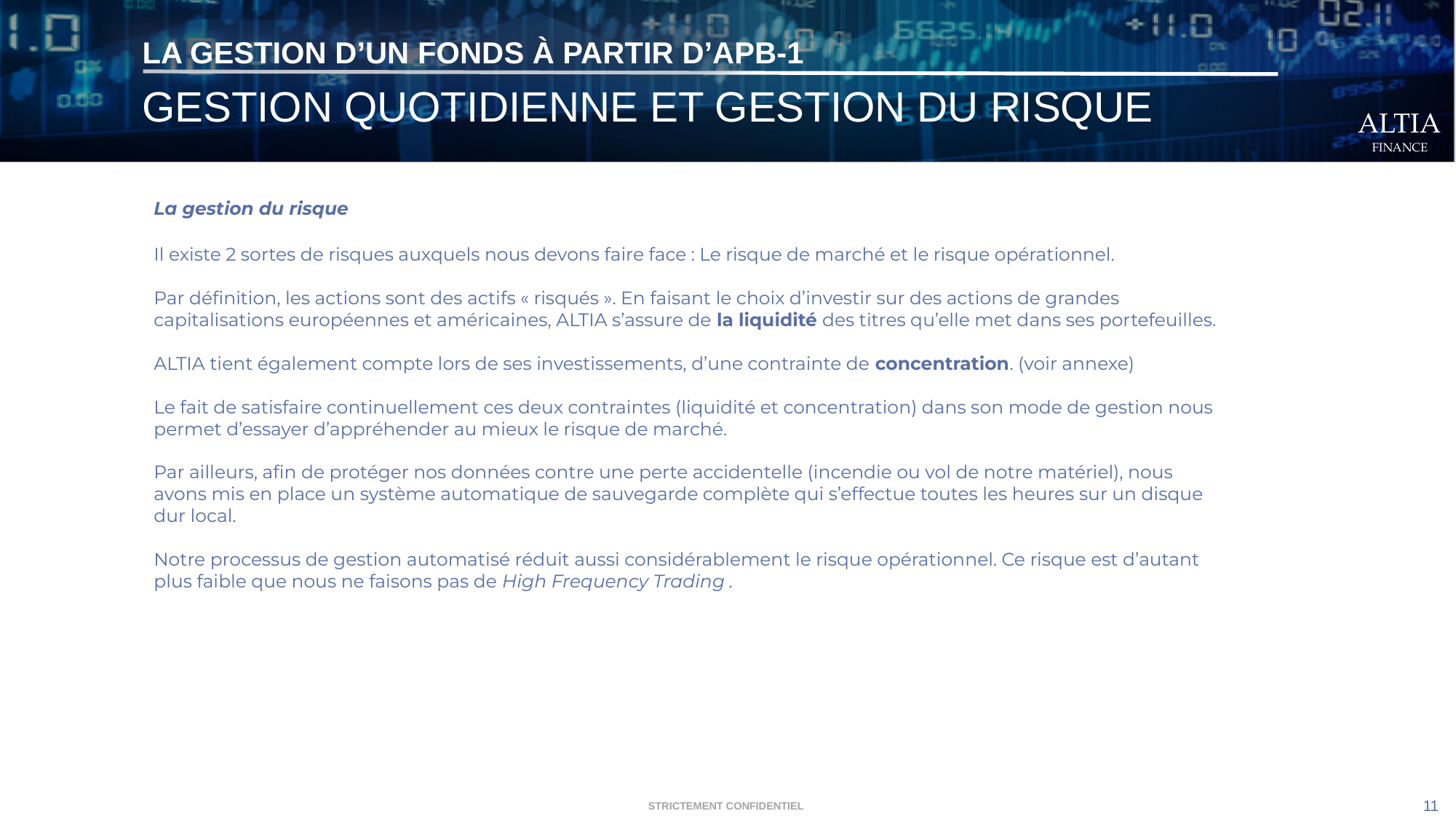

# LA GESTION D’UN FONDS À PARTIR D’APB-1
GESTION QUOTIDIENNE ET GESTION DU RISQUE
La gestion du risque
Il existe 2 sortes de risques auxquels nous devons faire face : Le risque de marché et le risque opérationnel.

Par définition, les actions sont des actifs « risqués ». En faisant le choix d’investir sur des actions de grandes capitalisations européennes et américaines, ALTIA s’assure de la liquidité des titres qu’elle met dans ses portefeuilles.

ALTIA tient également compte lors de ses investissements, d’une contrainte de concentration. (voir annexe)

Le fait de satisfaire continuellement ces deux contraintes (liquidité et concentration) dans son mode de gestion nous permet d’essayer d’appréhender au mieux le risque de marché.

Par ailleurs, afin de protéger nos données contre une perte accidentelle (incendie ou vol de notre matériel), nous avons mis en place un système automatique de sauvegarde complète qui s’effectue toutes les heures sur un disque dur local.

Notre processus de gestion automatisé réduit aussi considérablement le risque opérationnel. Ce risque est d’autant plus faible que nous ne faisons pas de High Frequency Trading .

11